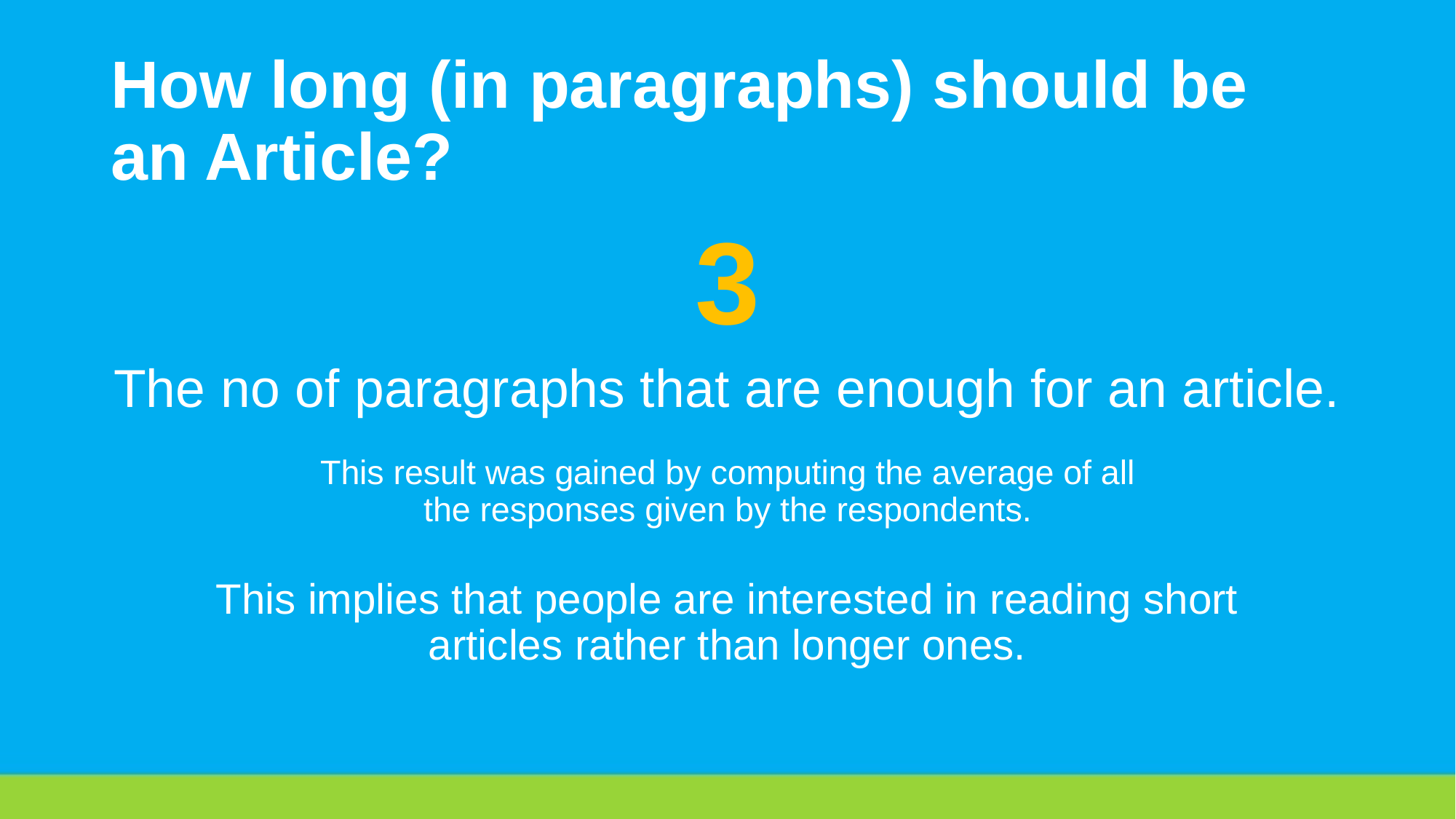

# How long (in paragraphs) should be an Article?
3
The no of paragraphs that are enough for an article.
This result was gained by computing the average of all
the responses given by the respondents.
This implies that people are interested in reading short
articles rather than longer ones.